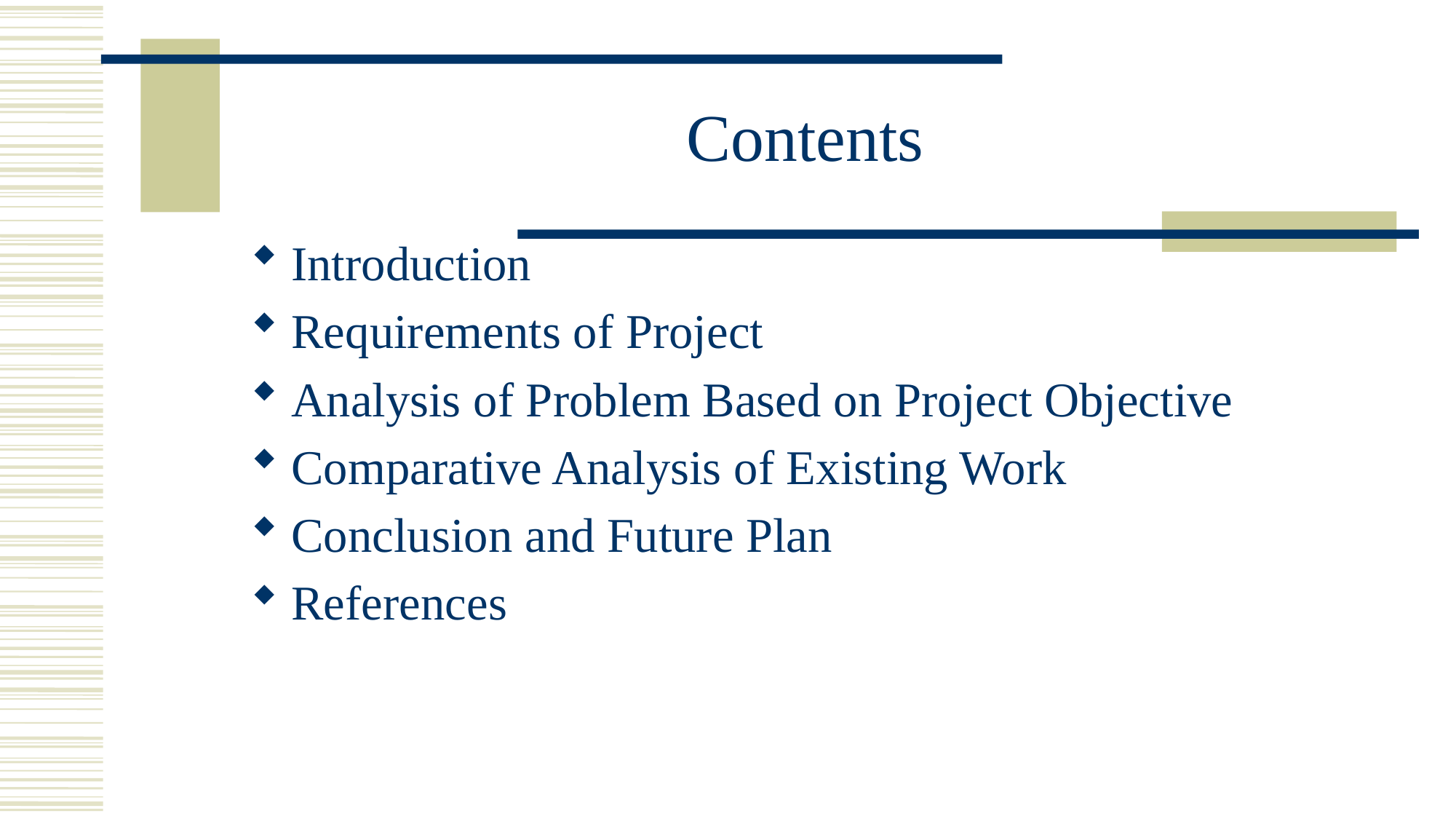

# Contents
Introduction
Requirements of Project
Analysis of Problem Based on Project Objective
Comparative Analysis of Existing Work
Conclusion and Future Plan
References